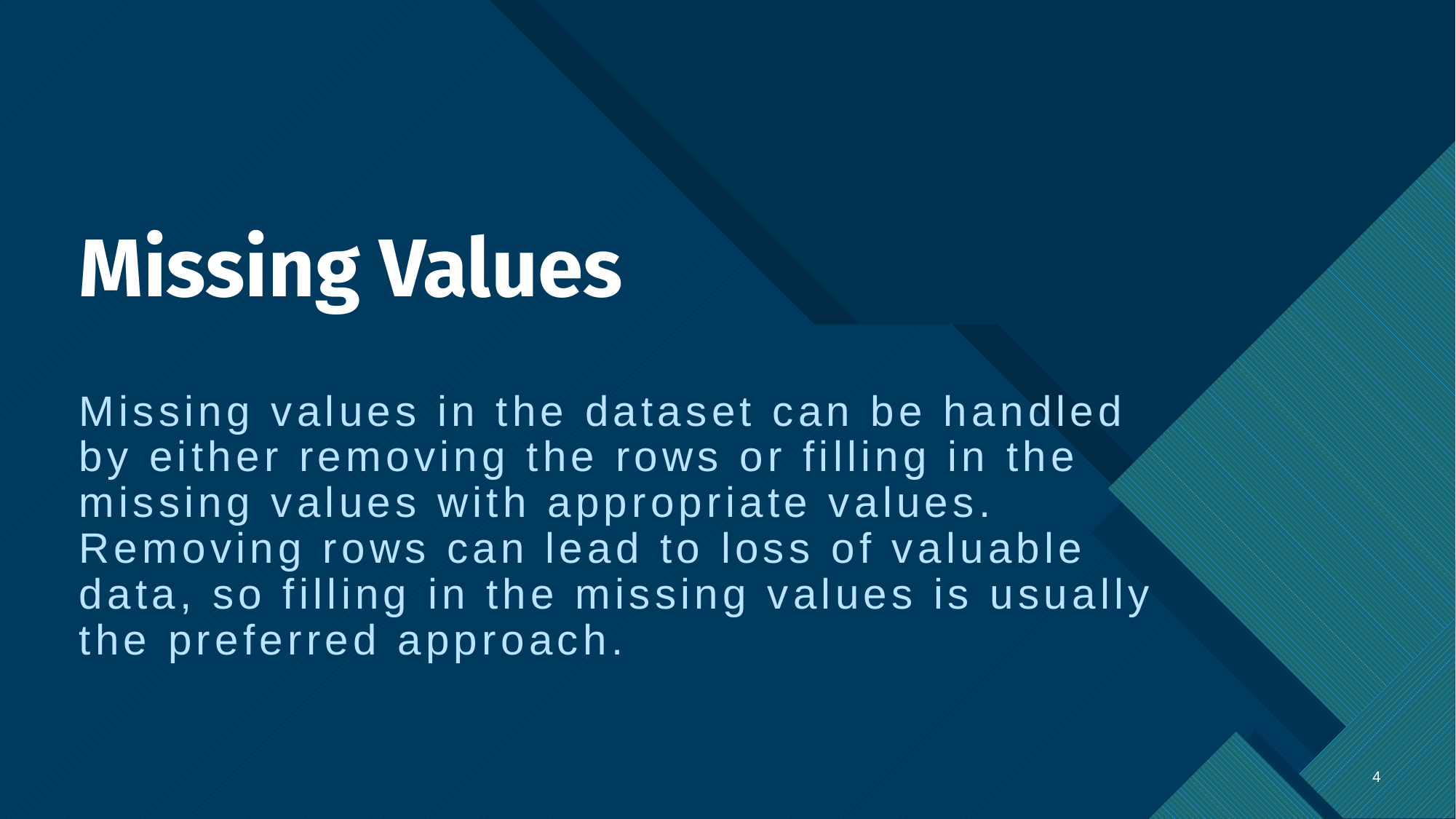

# Missing Values
Missing values in the dataset can be handled by either removing the rows or filling in the missing values with appropriate values. Removing rows can lead to loss of valuable data, so filling in the missing values is usually the preferred approach.
4